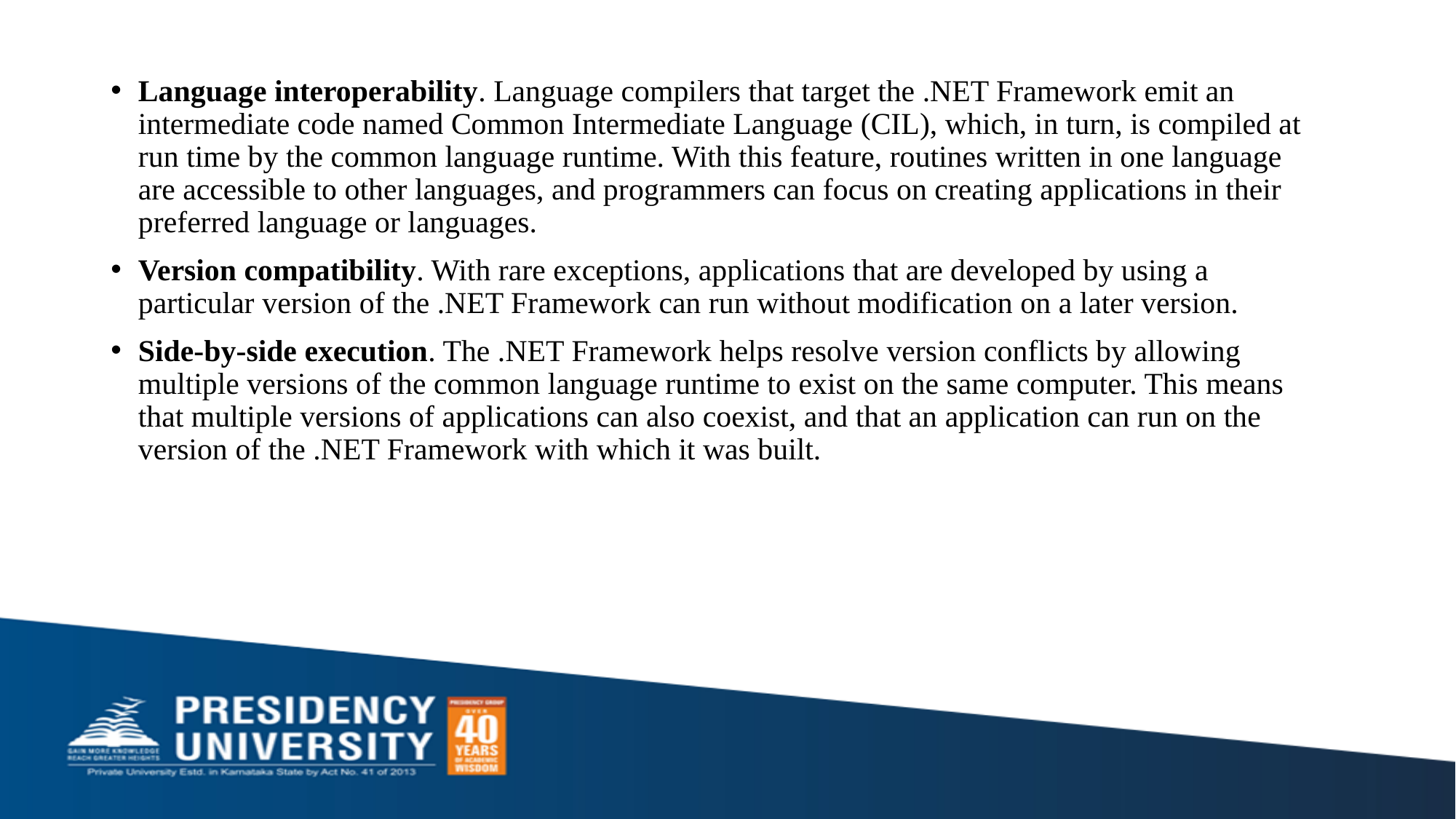

Language interoperability. Language compilers that target the .NET Framework emit an intermediate code named Common Intermediate Language (CIL), which, in turn, is compiled at run time by the common language runtime. With this feature, routines written in one language are accessible to other languages, and programmers can focus on creating applications in their preferred language or languages.
Version compatibility. With rare exceptions, applications that are developed by using a particular version of the .NET Framework can run without modification on a later version.
Side-by-side execution. The .NET Framework helps resolve version conflicts by allowing multiple versions of the common language runtime to exist on the same computer. This means that multiple versions of applications can also coexist, and that an application can run on the version of the .NET Framework with which it was built.